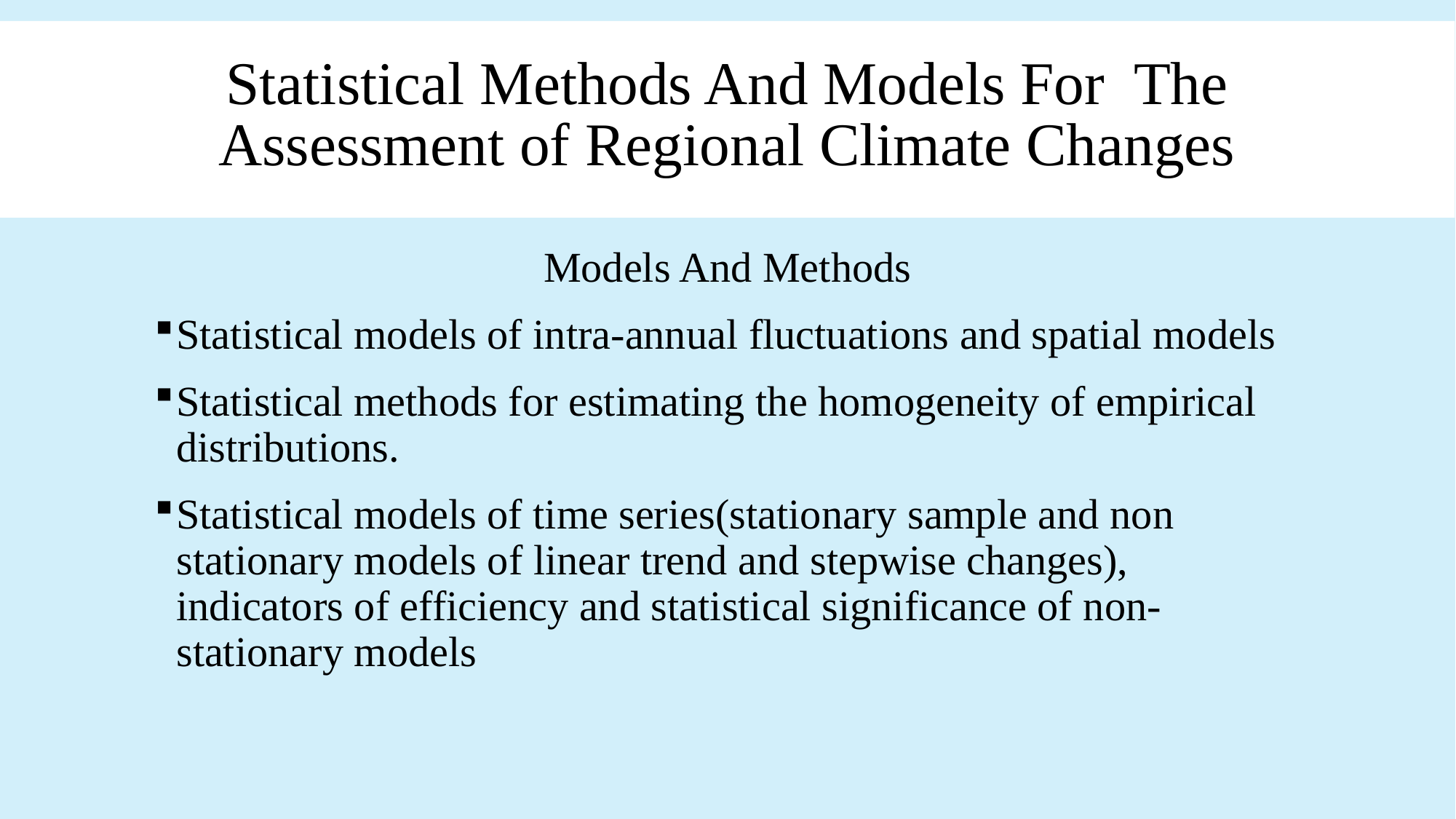

# Statistical Methods And Models For  The Assessment of Regional Climate Changes
Models And Methods
Statistical models of intra-annual fluctuations and spatial models
Statistical methods for estimating the homogeneity of empirical distributions.
Statistical models of time series(stationary sample and non stationary models of linear trend and stepwise changes), indicators of efficiency and statistical significance of non-stationary models